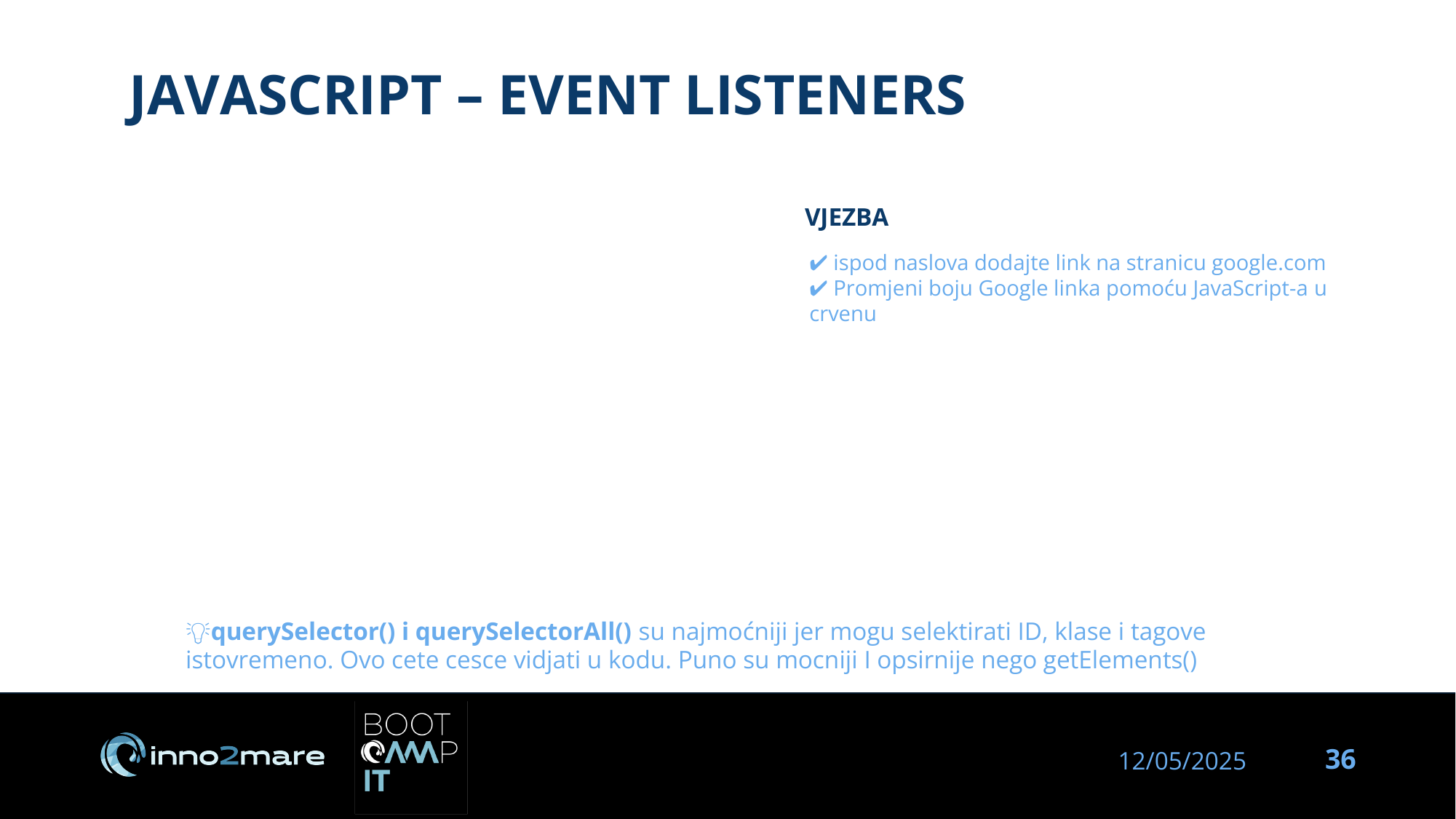

JavaScript – EVENT LISTENERS
VJEZBA
✔ ispod naslova dodajte link na stranicu google.com
✔ Promjeni boju Google linka pomoću JavaScript-a u crvenu

💡querySelector() i querySelectorAll() su najmoćniji jer mogu selektirati ID, klase i tagove istovremeno. Ovo cete cesce vidjati u kodu. Puno su mocniji I opsirnije nego getElements()